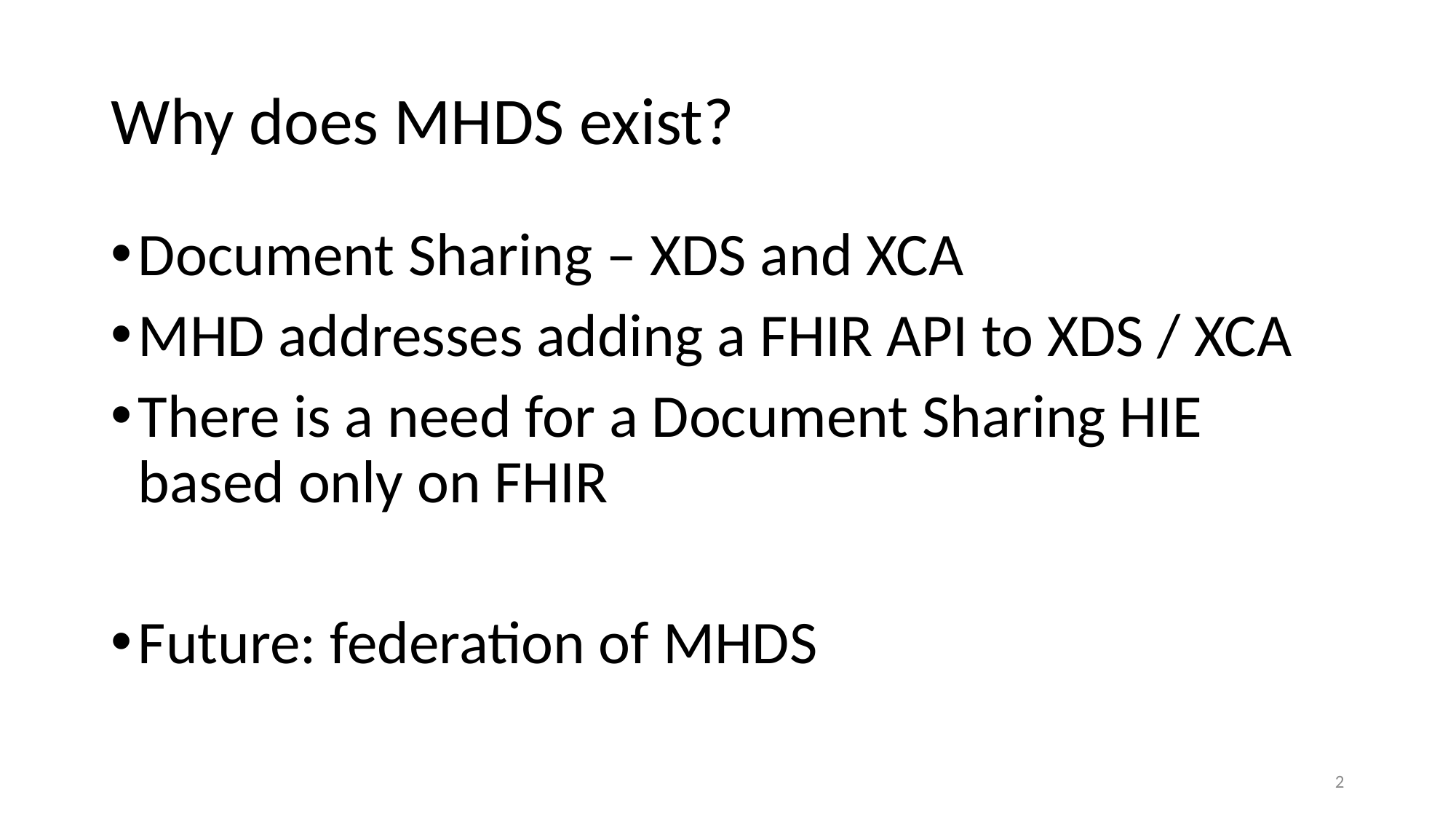

# Why does MHDS exist?
Document Sharing – XDS and XCA
MHD addresses adding a FHIR API to XDS / XCA
There is a need for a Document Sharing HIE based only on FHIR

Future: federation of MHDS

2